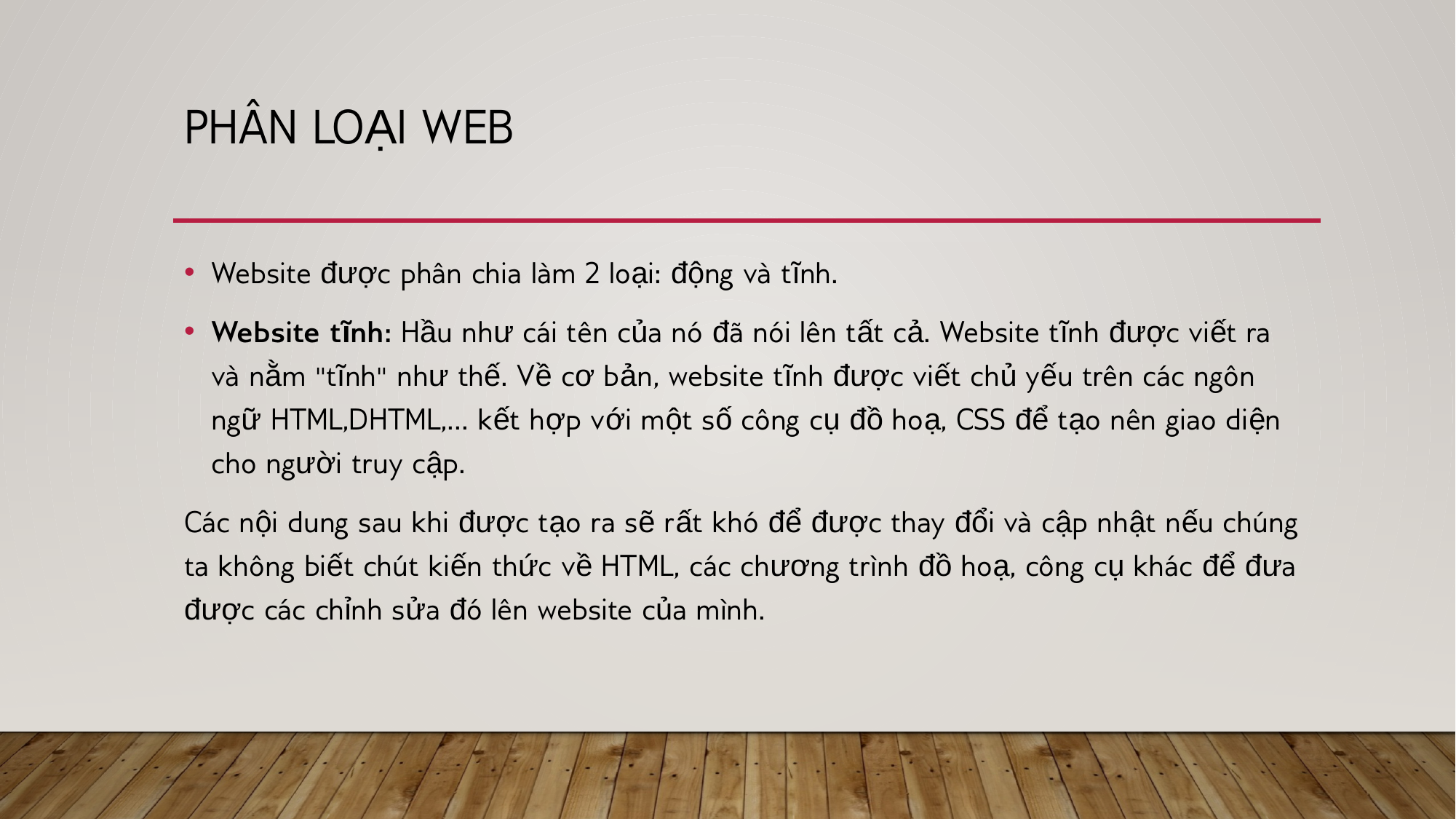

# Phân loại web
Website được phân chia làm 2 loại: động và tĩnh.
Website tĩnh: Hầu như cái tên của nó đã nói lên tất cả. Website tĩnh được viết ra và nằm "tĩnh" như thế. Về cơ bản, website tĩnh được viết chủ yếu trên các ngôn ngữ HTML,DHTML,... kết hợp với một số công cụ đồ hoạ, CSS để tạo nên giao diện cho người truy cập.
Các nội dung sau khi được tạo ra sẽ rất khó để được thay đổi và cập nhật nếu chúng ta không biết chút kiến thức về HTML, các chương trình đồ hoạ, công cụ khác để đưa được các chỉnh sửa đó lên website của mình.